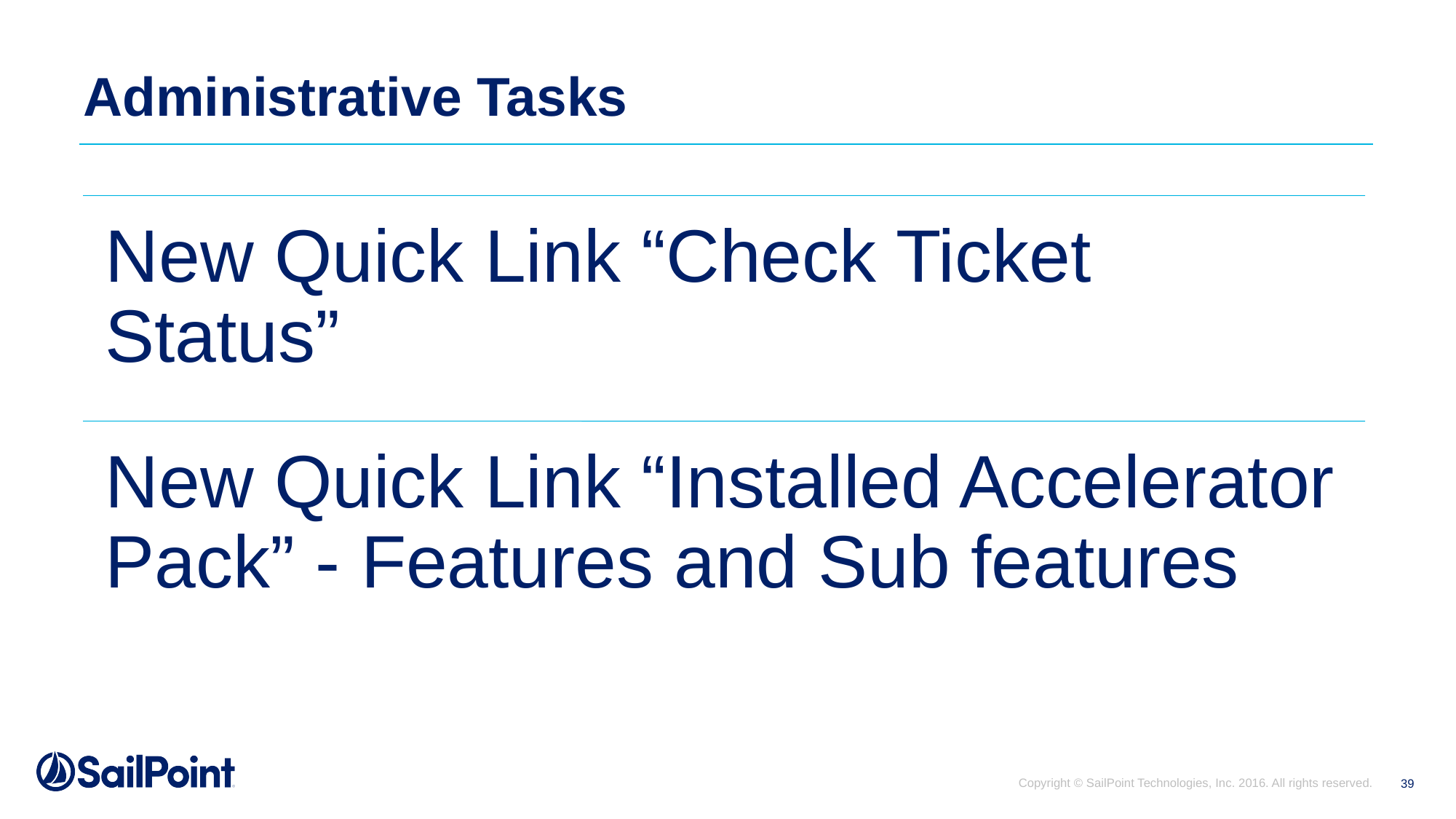

# Administrative Tasks
New Quick Link “Check Ticket Status”
New Quick Link “Installed Accelerator Pack” - Features and Sub features